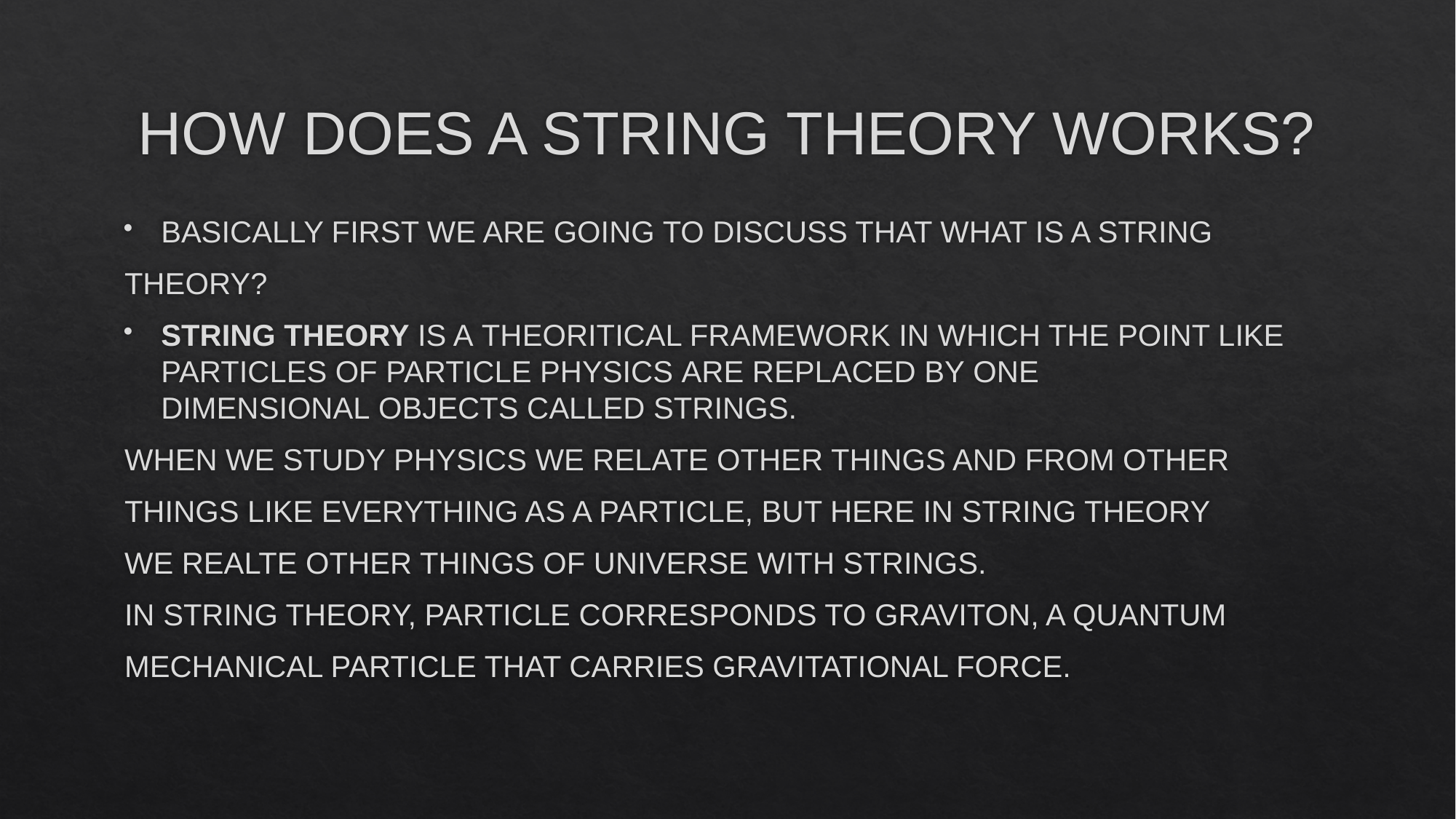

# HOW DOES A STRING THEORY WORKS?
BASICALLY FIRST WE ARE GOING TO DISCUSS THAT WHAT IS A STRING
THEORY?
STRING THEORY IS A THEORITICAL FRAMEWORK IN WHICH THE POINT LIKE PARTICLES OF PARTICLE PHYSICS ARE REPLACED BY ONE DIMENSIONAL OBJECTS CALLED STRINGS.
WHEN WE STUDY PHYSICS WE RELATE OTHER THINGS AND FROM OTHER
THINGS LIKE EVERYTHING AS A PARTICLE, BUT HERE IN STRING THEORY
WE REALTE OTHER THINGS OF UNIVERSE WITH STRINGS.
IN STRING THEORY, PARTICLE CORRESPONDS TO GRAVITON, A QUANTUM
MECHANICAL PARTICLE THAT CARRIES GRAVITATIONAL FORCE.